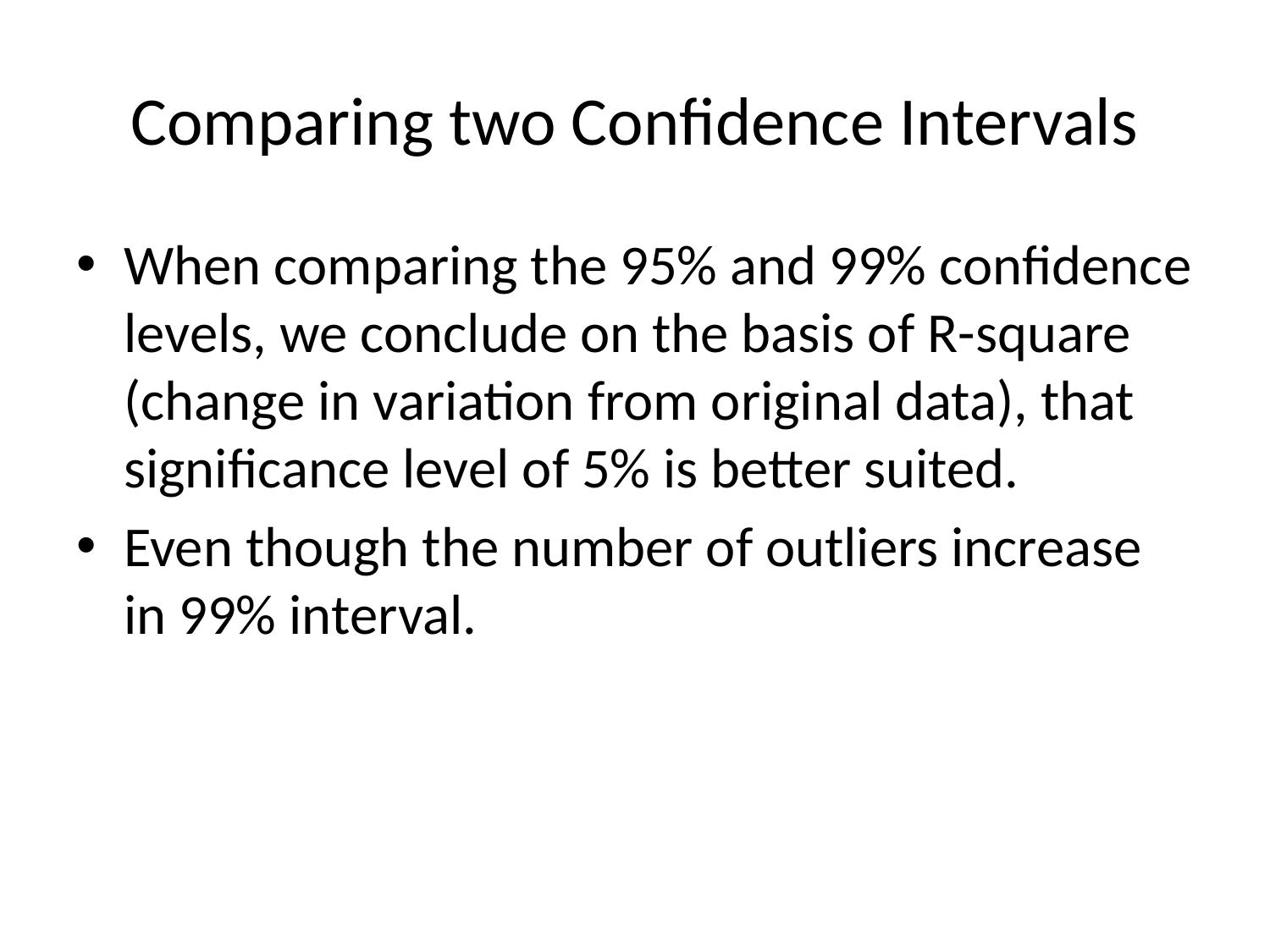

# Comparing two Confidence Intervals
When comparing the 95% and 99% confidence levels, we conclude on the basis of R-square (change in variation from original data), that significance level of 5% is better suited.
Even though the number of outliers increase in 99% interval.